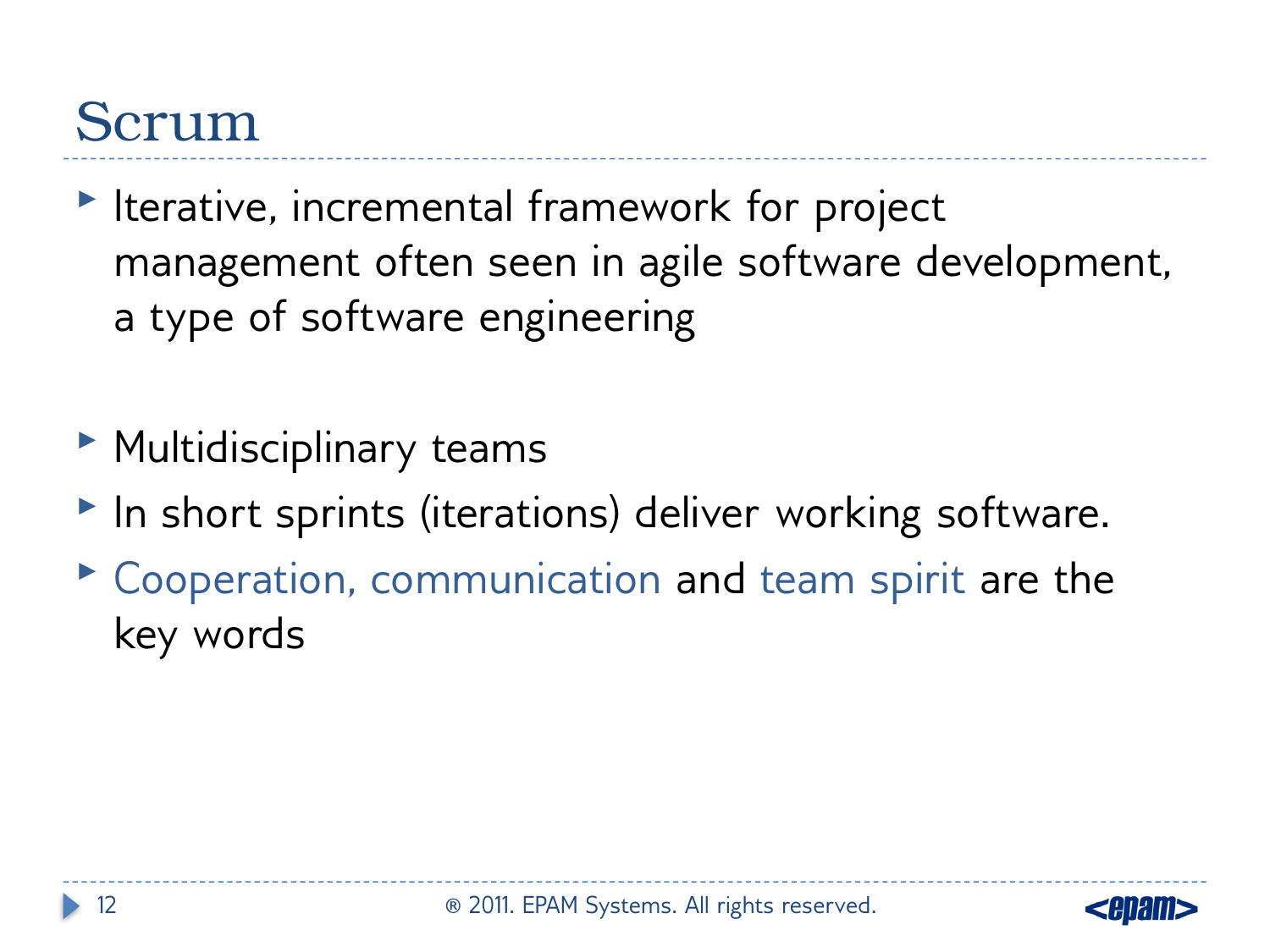

# Scrum
Iterative, incremental framework for project management often seen in agile software development, a type of software engineering

Multidisciplinary teams
In short sprints (iterations) deliver working software.
Cooperation, communication and team spirit are the key words
12
® 2011. EPAM Systems. All rights reserved.